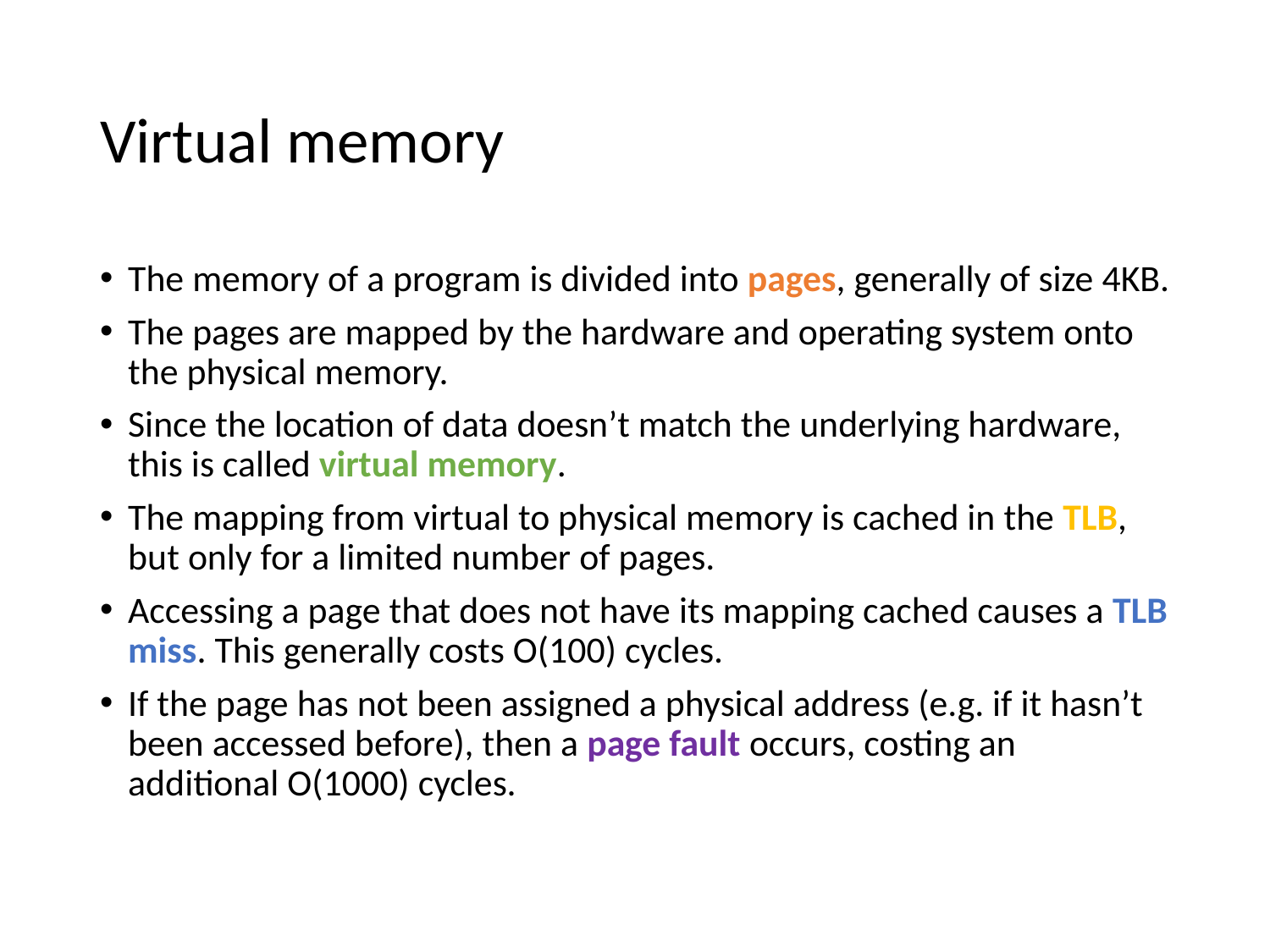

# Virtual memory
The memory of a program is divided into pages, generally of size 4KB.
The pages are mapped by the hardware and operating system onto the physical memory.
Since the location of data doesn’t match the underlying hardware, this is called virtual memory.
The mapping from virtual to physical memory is cached in the TLB, but only for a limited number of pages.
Accessing a page that does not have its mapping cached causes a TLB miss. This generally costs O(100) cycles.
If the page has not been assigned a physical address (e.g. if it hasn’t been accessed before), then a page fault occurs, costing an additional O(1000) cycles.